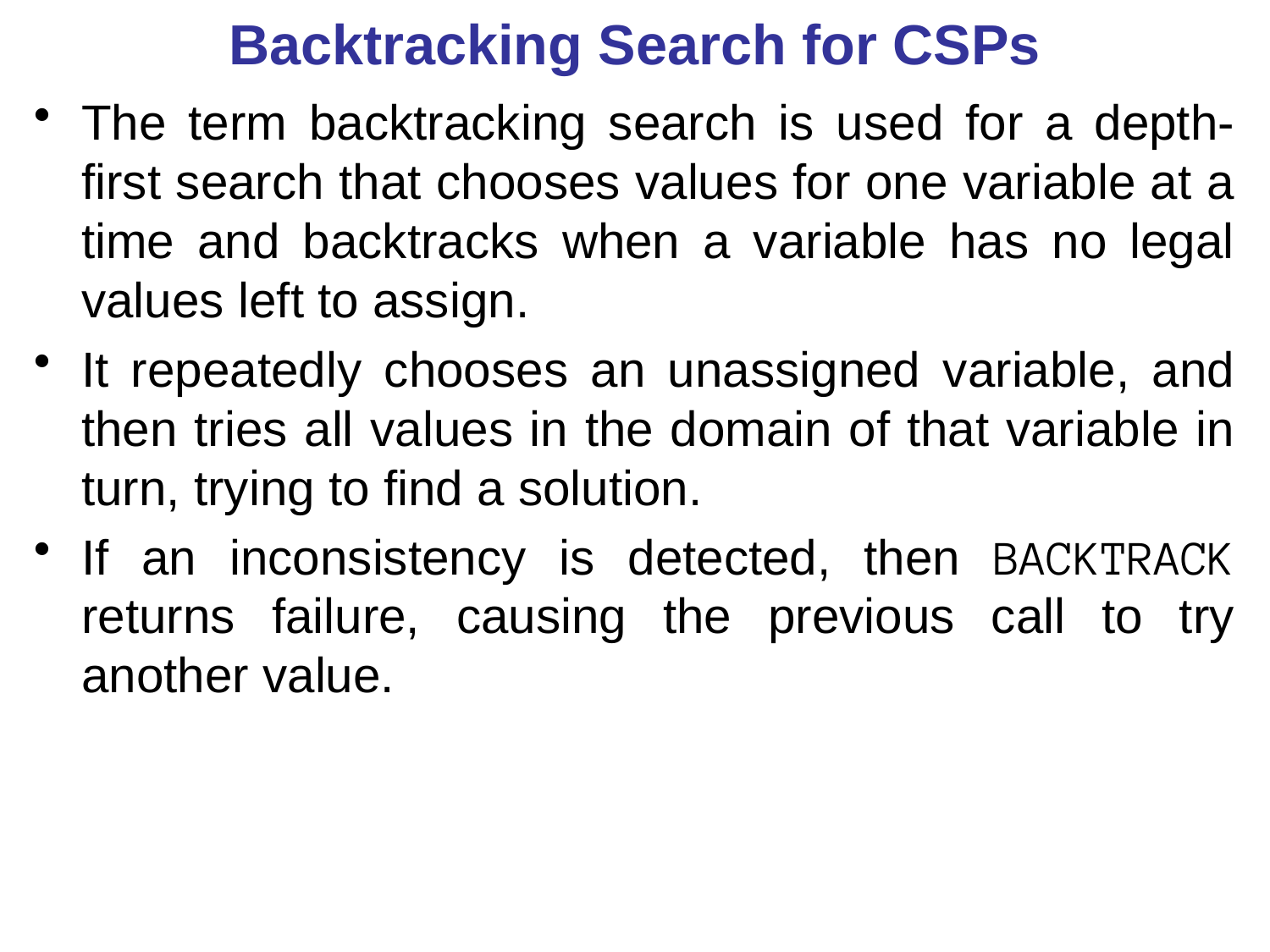

# Backtracking Search for CSPs
The term backtracking search is used for a depth-first search that chooses values for one variable at a time and backtracks when a variable has no legal values left to assign.
It repeatedly chooses an unassigned variable, and then tries all values in the domain of that variable in turn, trying to find a solution.
If an inconsistency is detected, then BACKTRACK returns failure, causing the previous call to try another value.